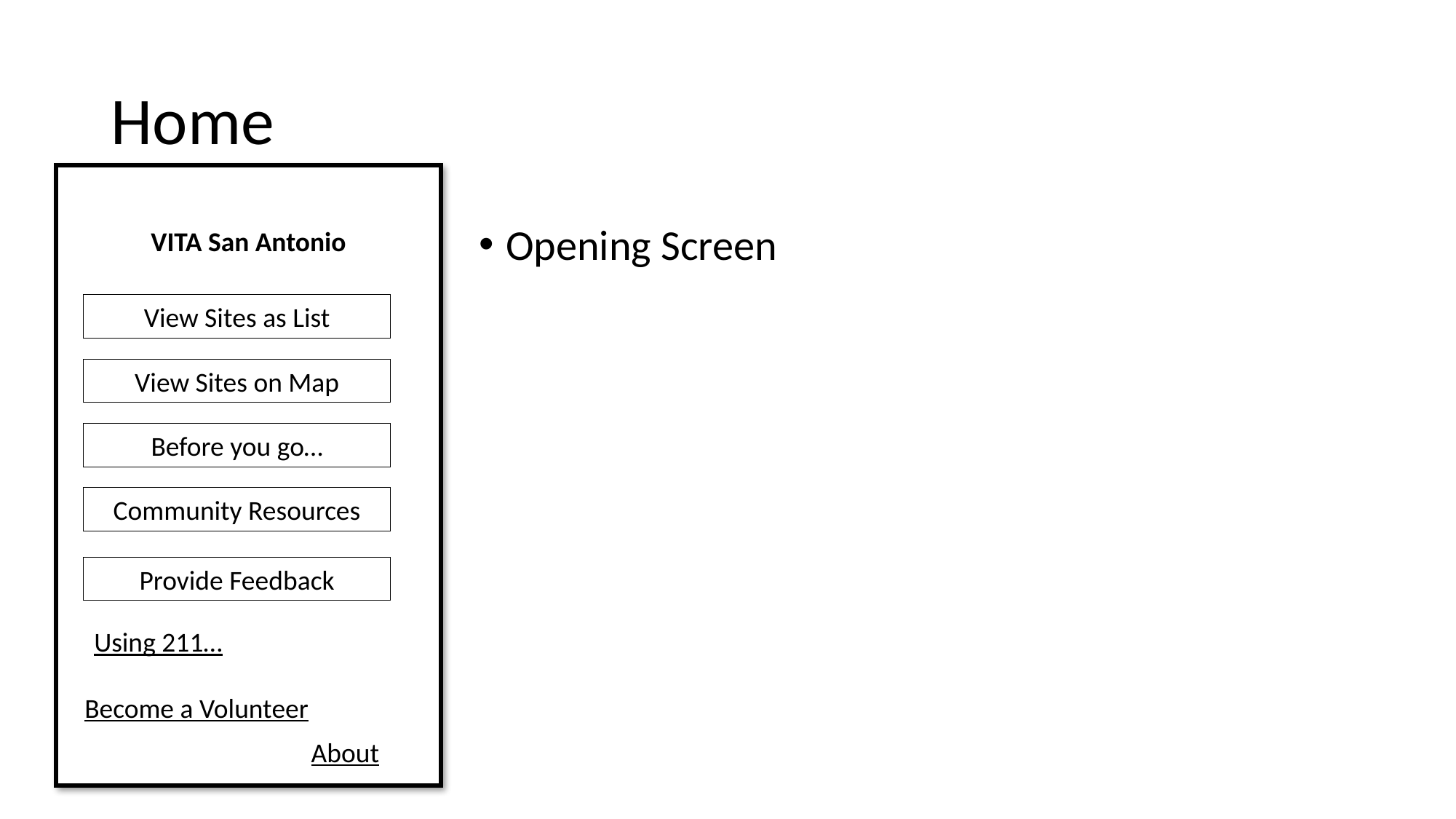

# Home

Opening Screen
VITA San Antonio
View Sites as List
View Sites on Map
Before you go…
Community Resources
Provide Feedback
Using 211…
Become a Volunteer
About